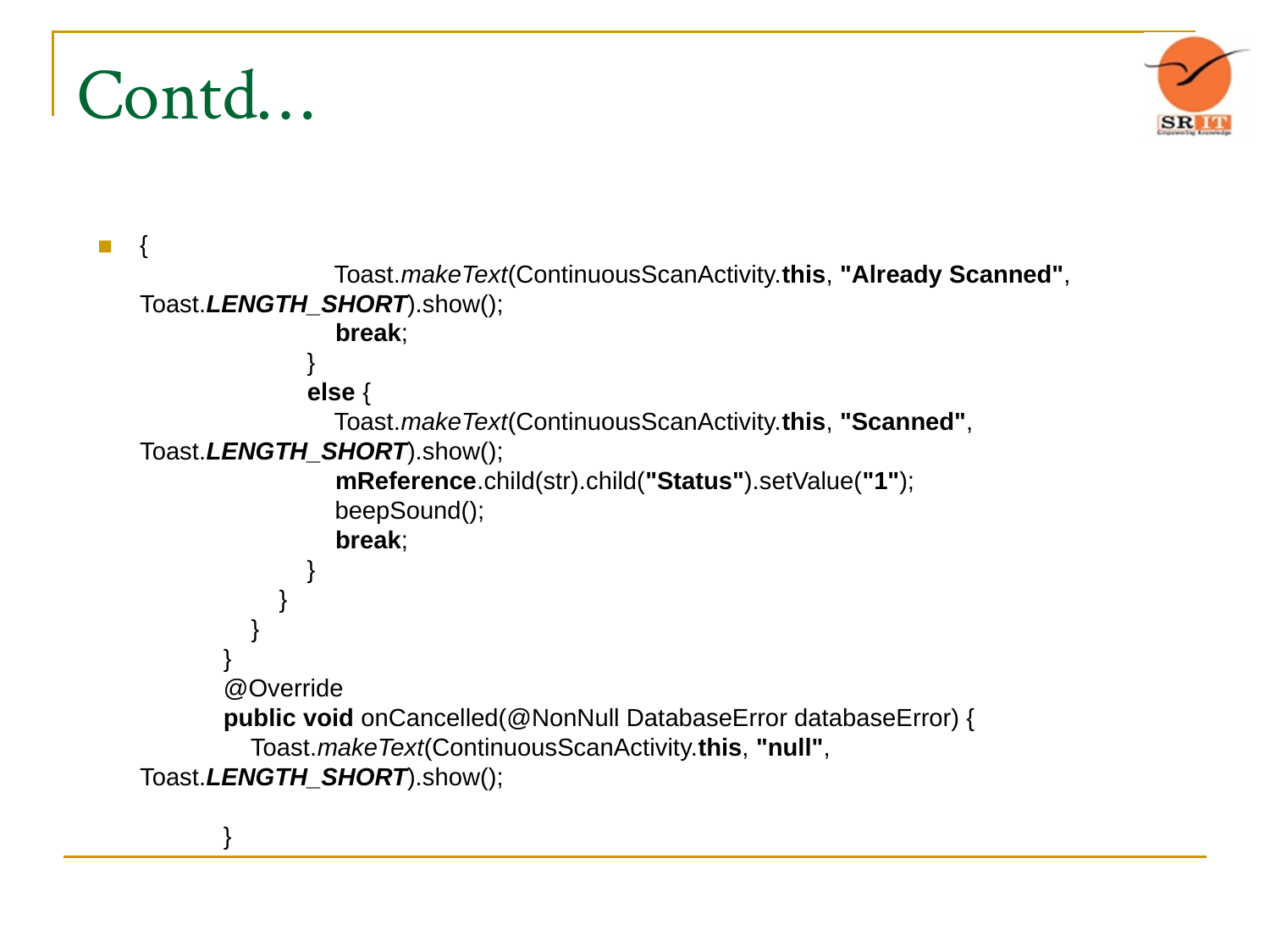

# Contd…
{
                            Toast.makeText(ContinuousScanActivity.this, "Already Scanned", Toast.LENGTH_SHORT).show();
                            break;
                        }
                        else {
                            Toast.makeText(ContinuousScanActivity.this, "Scanned", Toast.LENGTH_SHORT).show();
                            mReference.child(str).child("Status").setValue("1");
                            beepSound();
                            break;
                        }
                    }
                }
            }
            @Override
            public void onCancelled(@NonNull DatabaseError databaseError) {
                Toast.makeText(ContinuousScanActivity.this, "null", Toast.LENGTH_SHORT).show();
            }